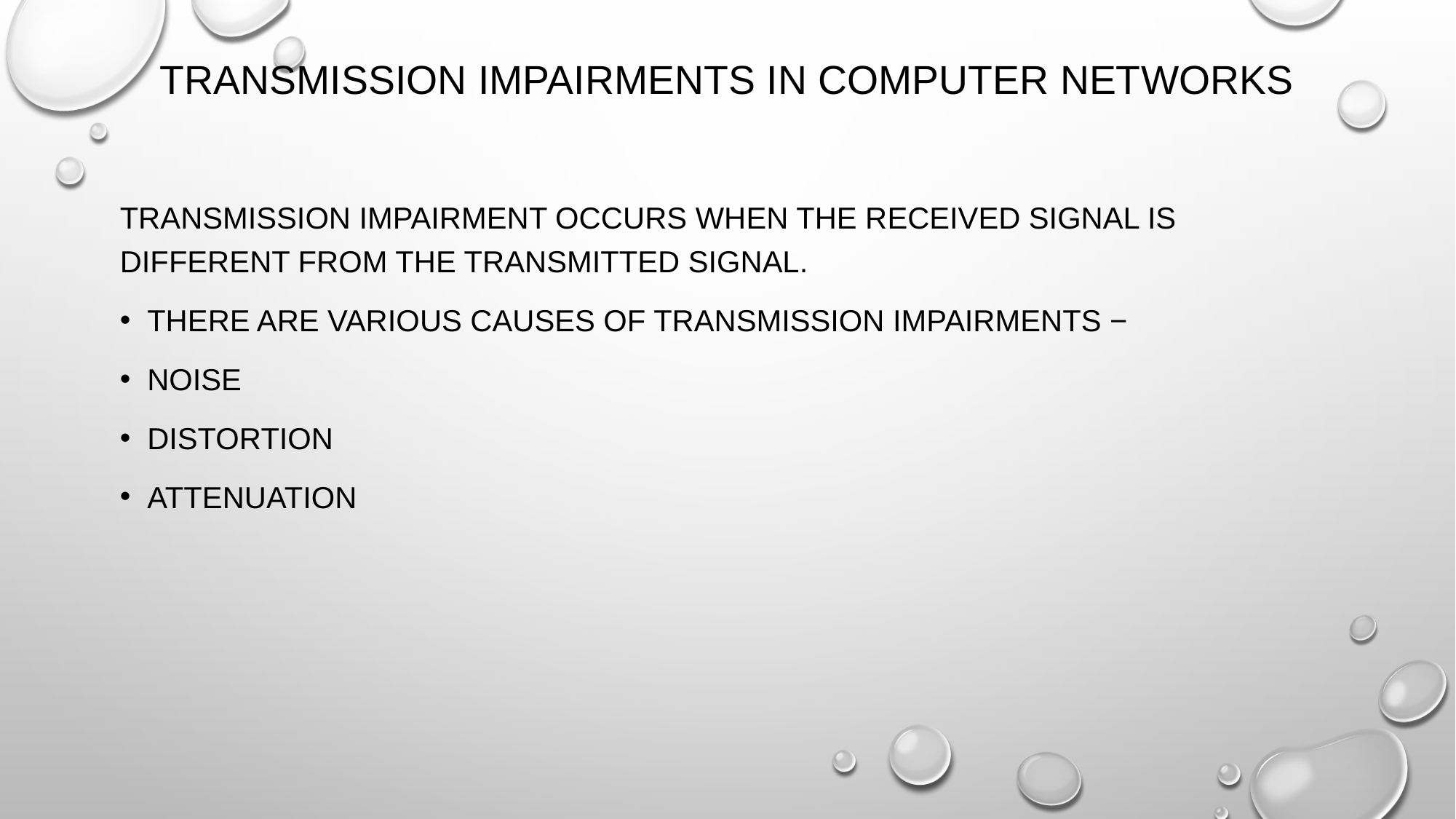

# Transmission Impairments in computer networks

Transmission impairment occurs when the received signal is different from the transmitted signal.
There are various causes of transmission impairments −
Noise
Distortion
Attenuation